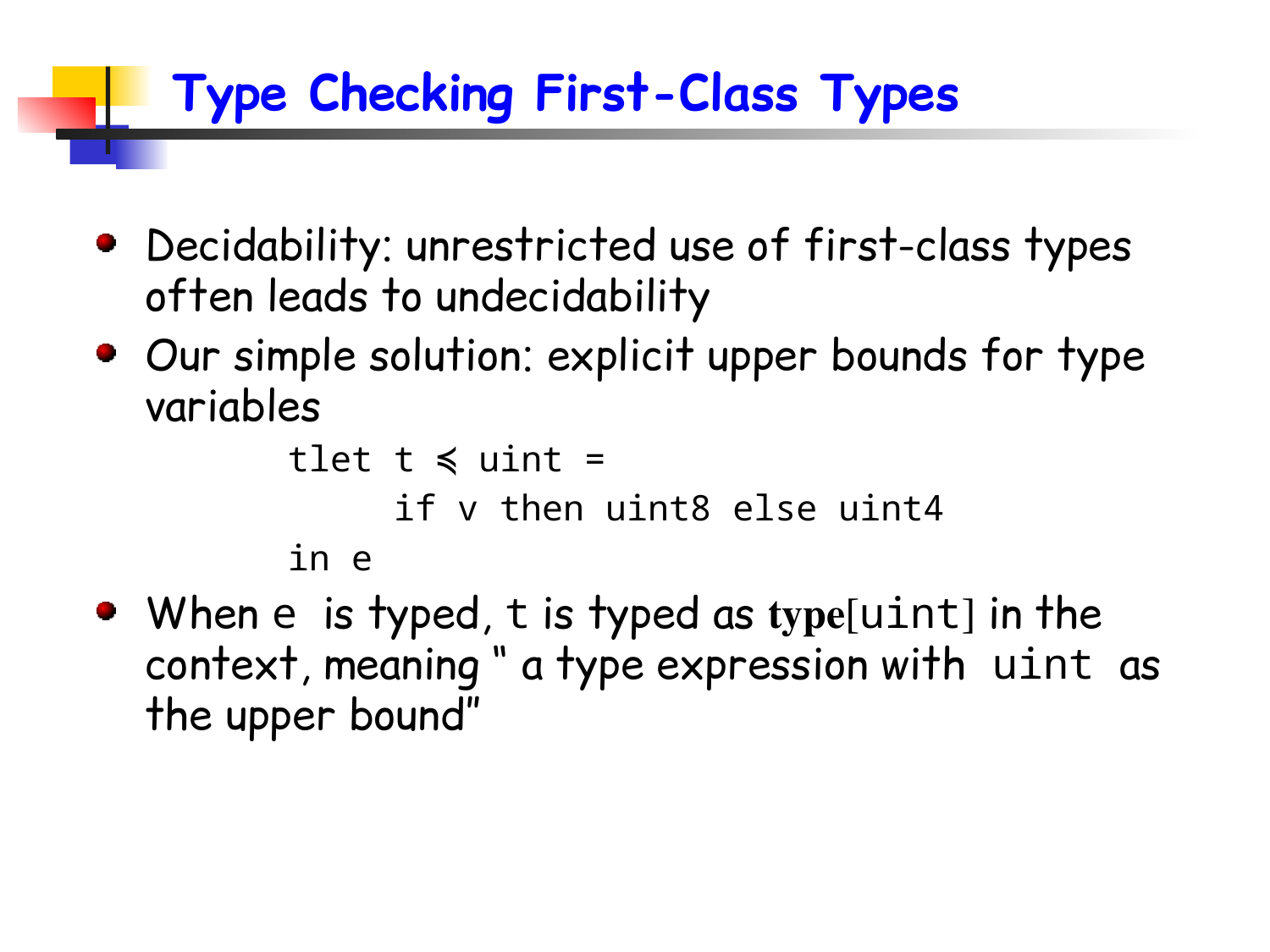

# Type Checking First-Class Types
Decidability: unrestricted use of first-class types often leads to undecidability
Our simple solution: explicit upper bounds for type variables
tlet t ≼ uint =
     if v then uint8 else uint4
in e
When e is typed, t is typed as type[uint] in the context, meaning “ a type expression with  uint as the upper bound”